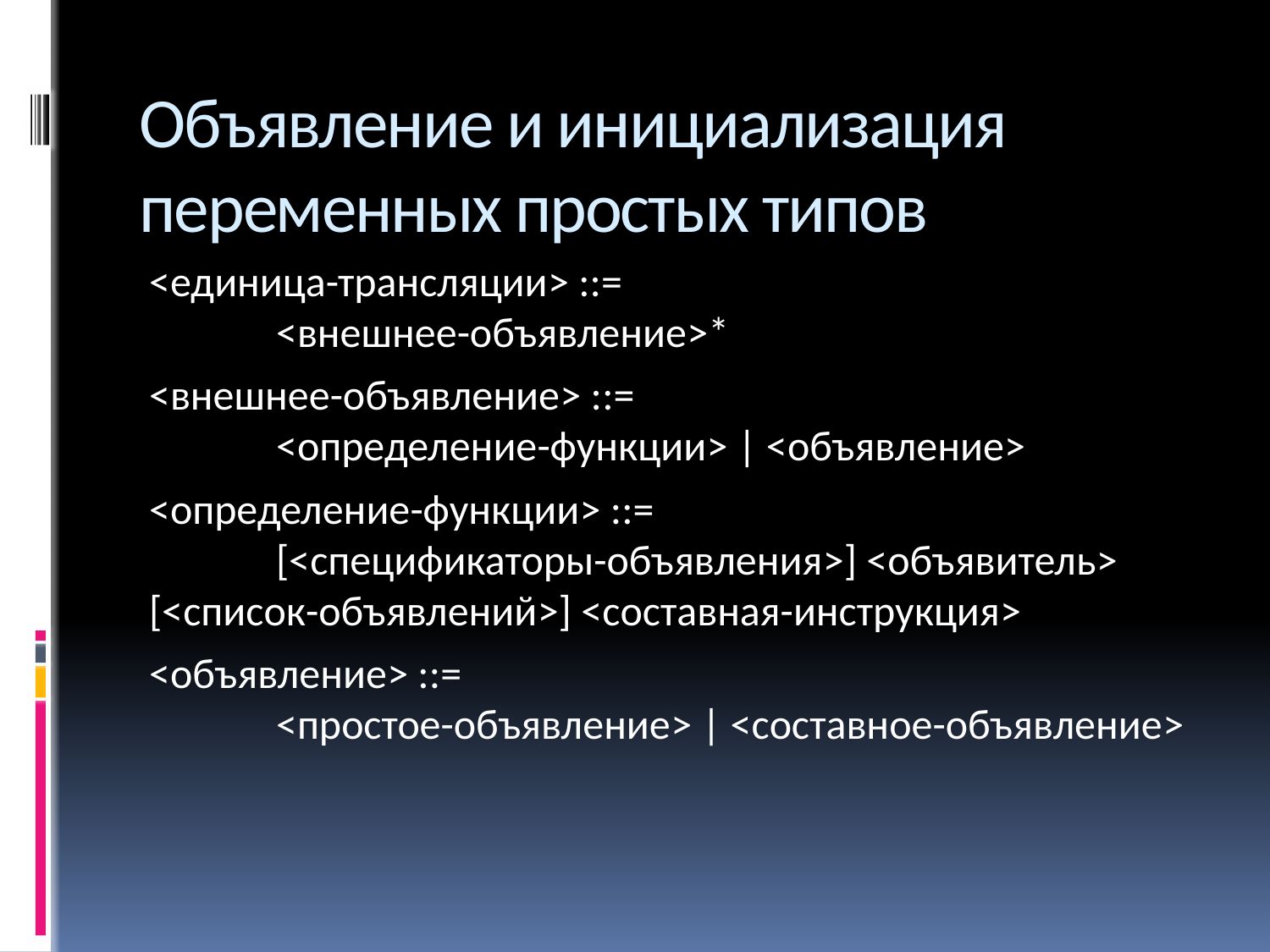

# Объявление и инициализация переменных простых типов
<единица-трансляции> ::=
	<внешнее-объявление>*
<внешнее-объявление> ::=
	<определение-функции> | <объявление>
<определение-функции> ::=
	[<спецификаторы-объявления>] <объявитель> 	[<список-объявлений>] <составная-инструкция>
<объявление> ::=
	<простое-объявление> | <составное-объявление>